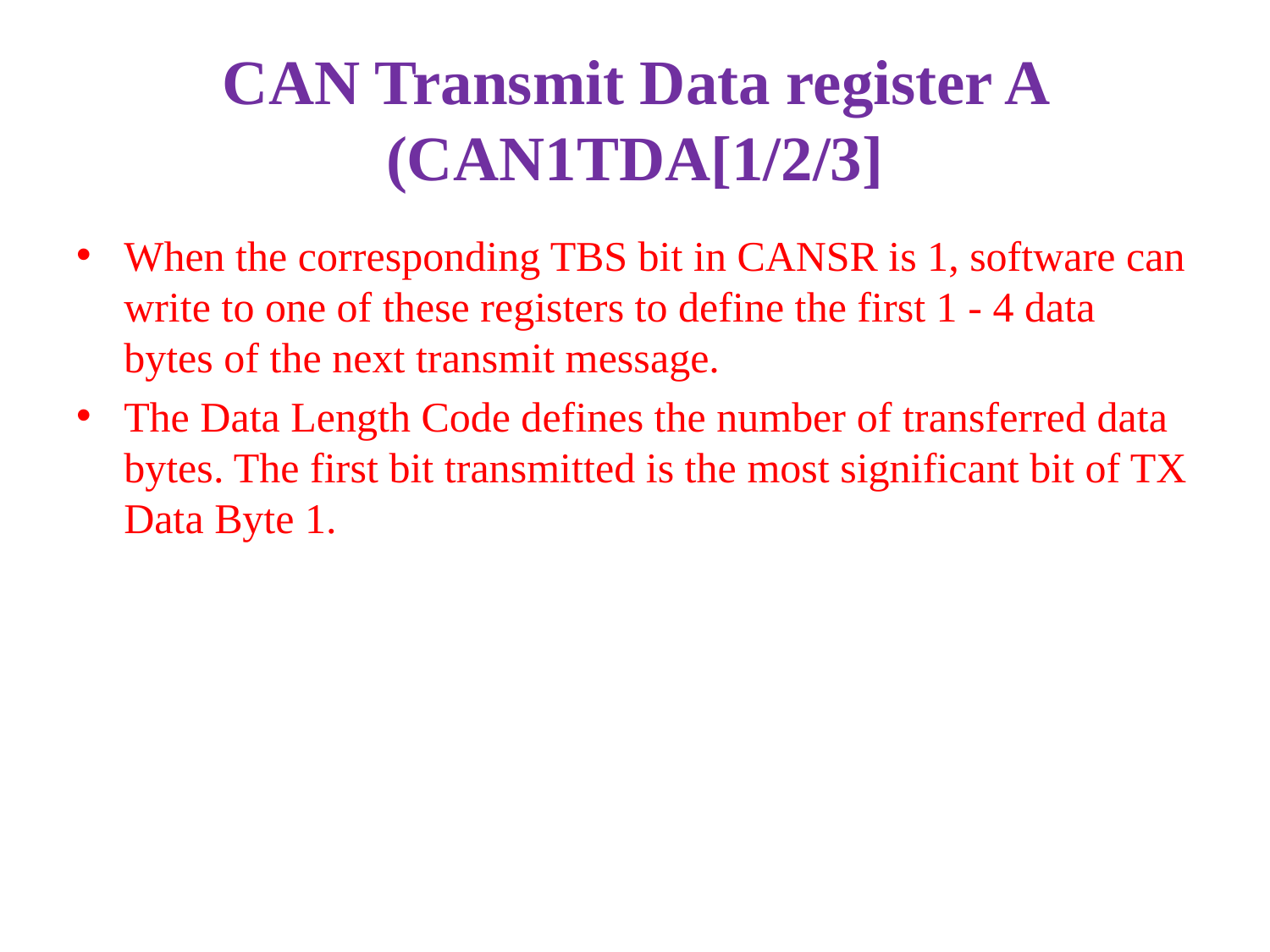

# CAN Transmit Data register A (CAN1TDA[1/2/3]
When the corresponding TBS bit in CANSR is 1, software can write to one of these registers to define the first 1 - 4 data bytes of the next transmit message.
The Data Length Code defines the number of transferred data bytes. The first bit transmitted is the most significant bit of TX Data Byte 1.